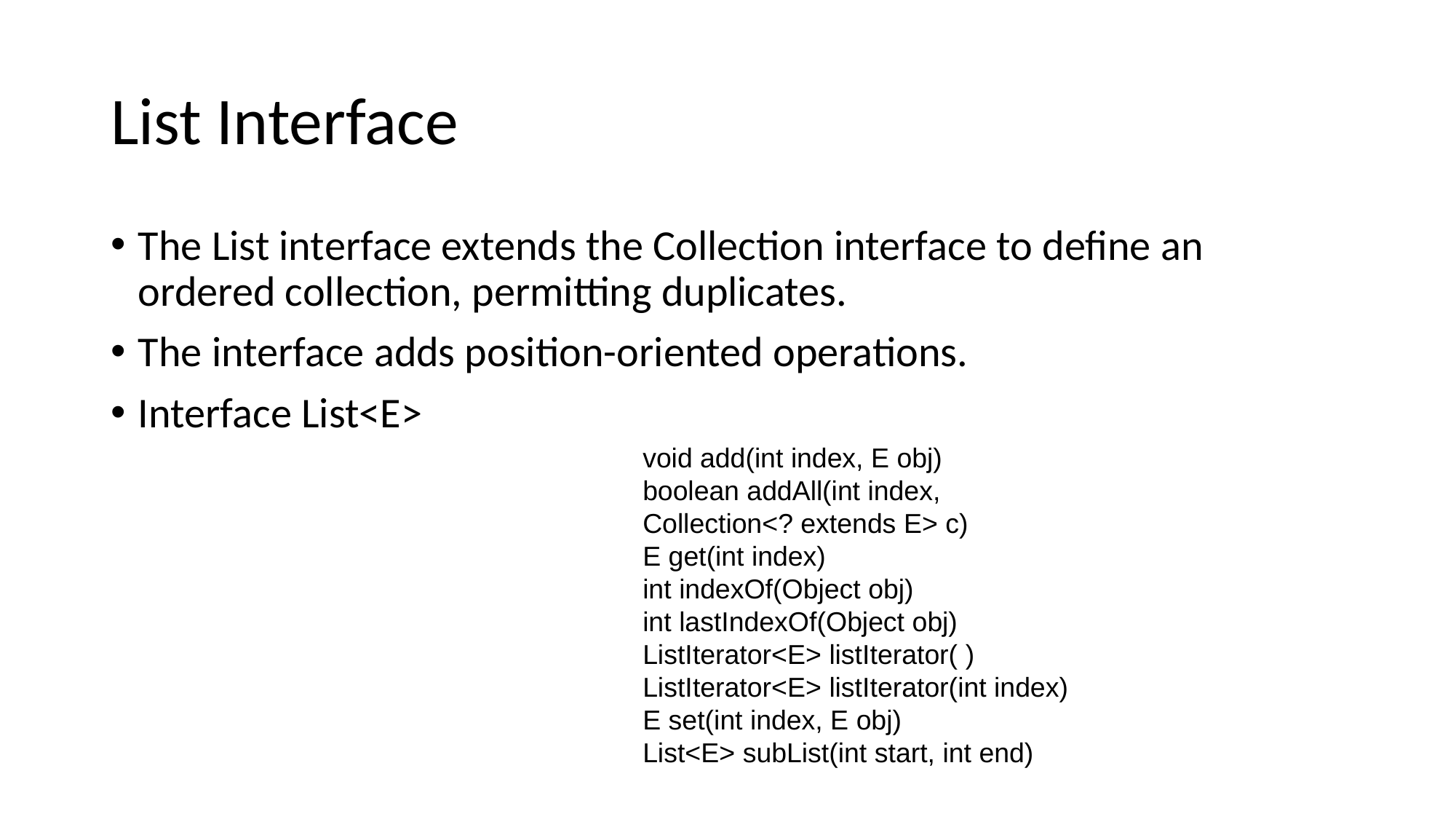

# List Interface
The List interface extends the Collection interface to define an ordered collection, permitting duplicates.
The interface adds position-oriented operations.
Interface List<E>

void add(int index, E obj)
boolean addAll(int index,
Collection<? extends E> c)
E get(int index)
int indexOf(Object obj)
int lastIndexOf(Object obj)
ListIterator<E> listIterator( )
ListIterator<E> listIterator(int index)
E set(int index, E obj)
List<E> subList(int start, int end)